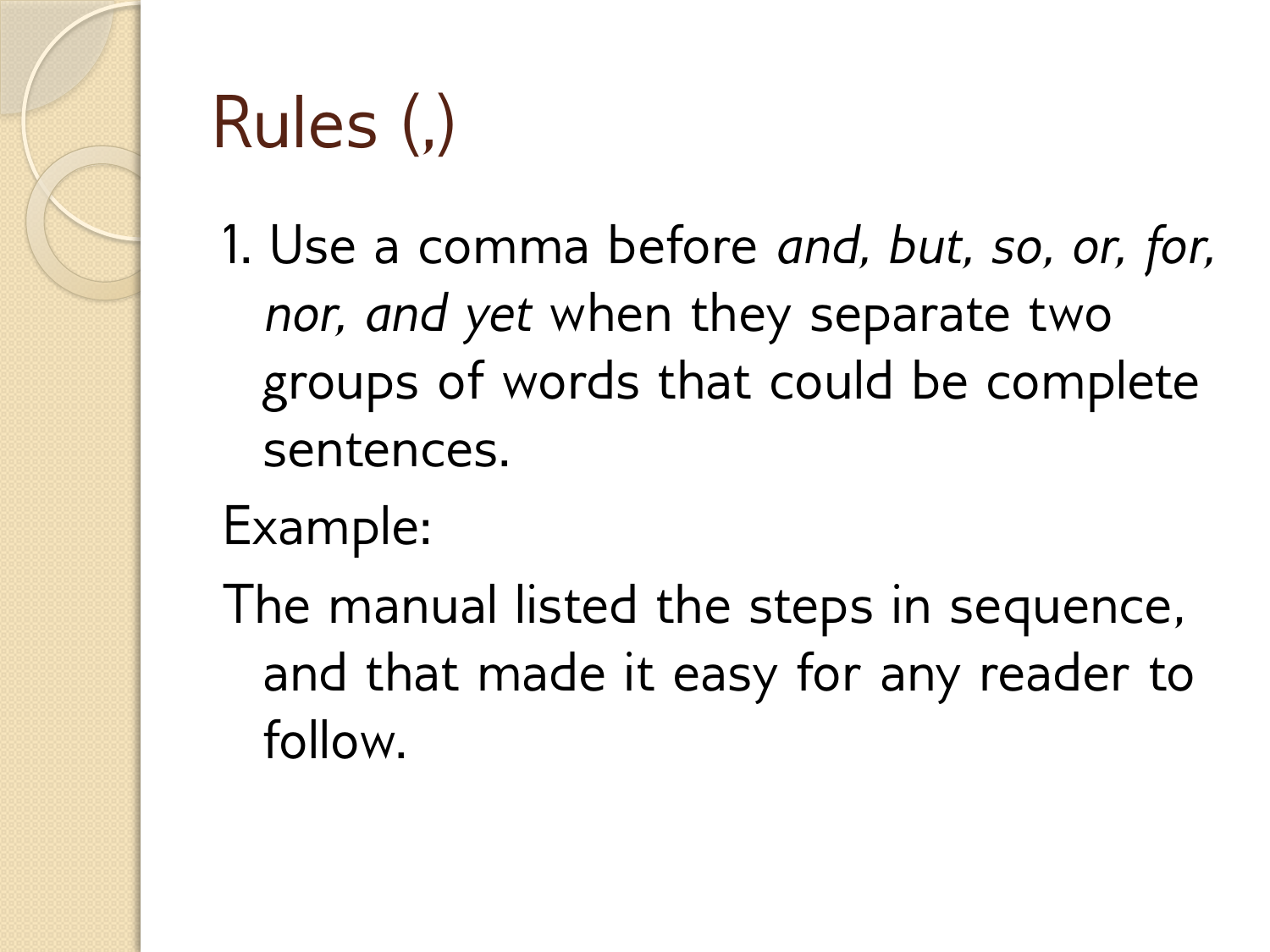

# Rules (,)
1. Use a comma before and, but, so, or, for, nor, and yet when they separate two groups of words that could be complete sentences.
Example:
The manual listed the steps in sequence, and that made it easy for any reader to follow.